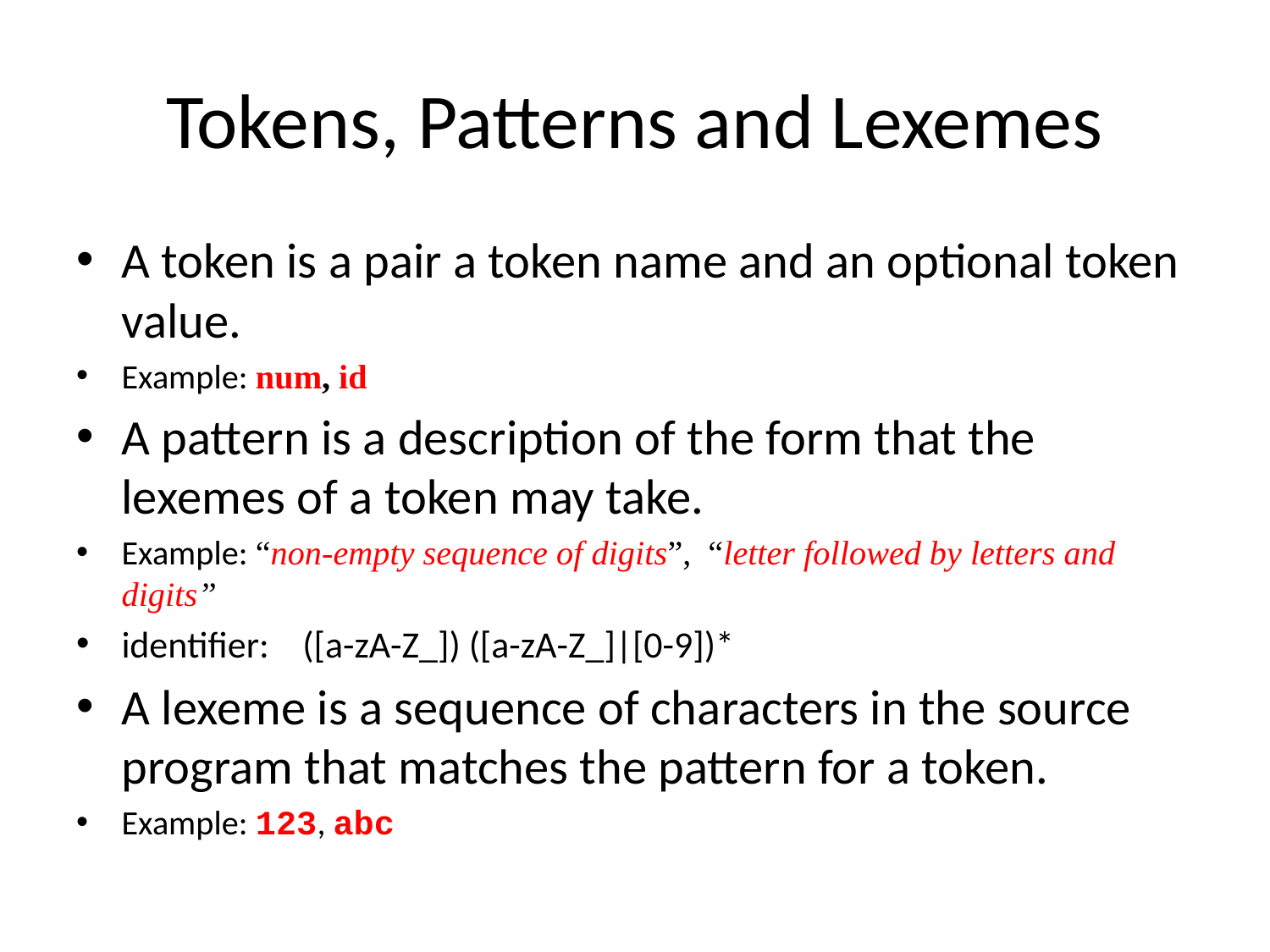

# Tokens, Patterns and Lexemes
A token is a pair a token name and an optional token value.
Example: num, id
A pattern is a description of the form that the lexemes of a token may take.
Example: “non-empty sequence of digits”,  “letter followed by letters and digits”
identifier:    ([a-zA-Z_]) ([a-zA-Z_]|[0-9])*
A lexeme is a sequence of characters in the source program that matches the pattern for a token.
Example: 123, abc